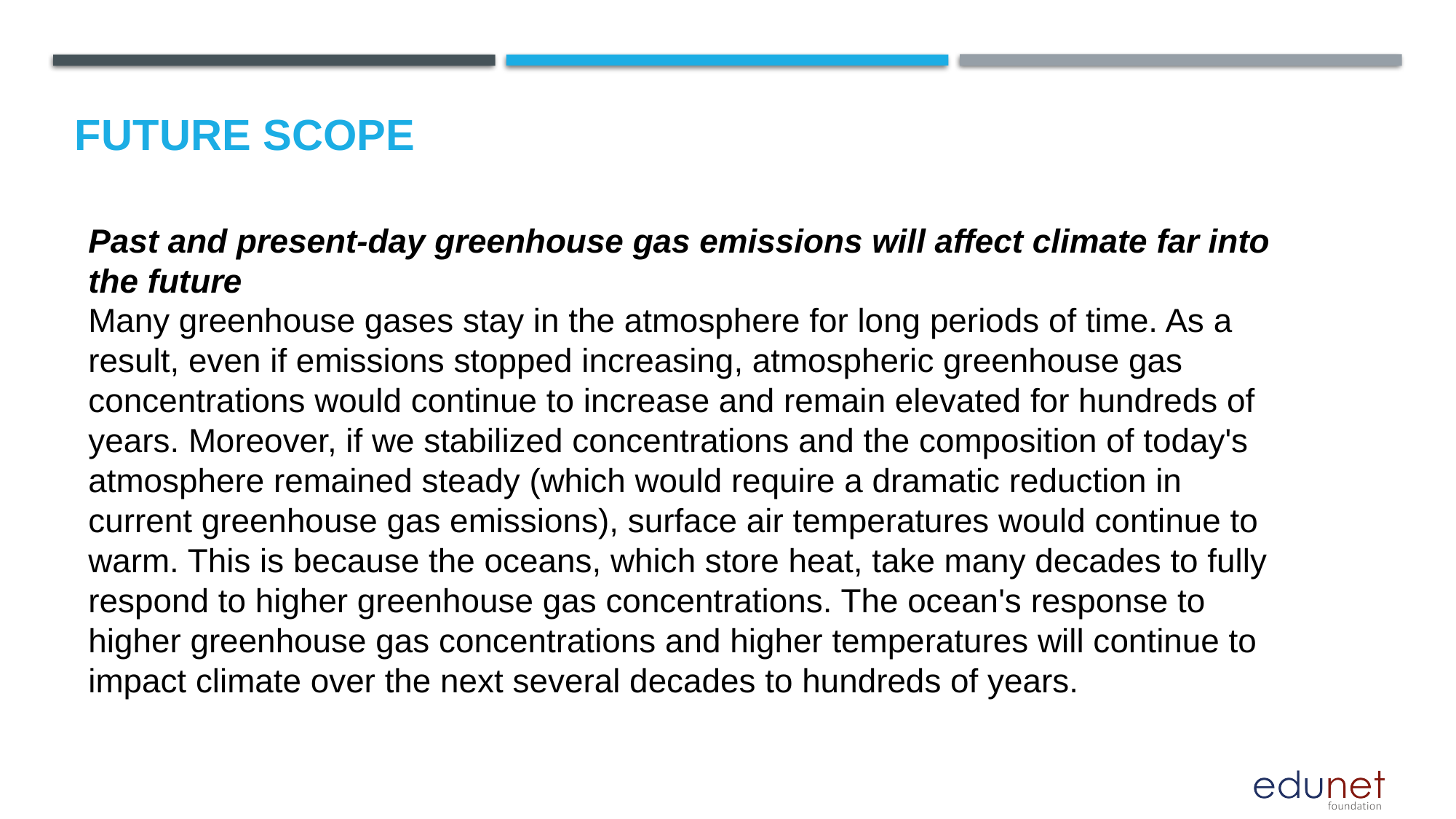

Future scope
Past and present-day greenhouse gas emissions will affect climate far into the future
Many greenhouse gases stay in the atmosphere for long periods of time. As a result, even if emissions stopped increasing, atmospheric greenhouse gas concentrations would continue to increase and remain elevated for hundreds of years. Moreover, if we stabilized concentrations and the composition of today's atmosphere remained steady (which would require a dramatic reduction in current greenhouse gas emissions), surface air temperatures would continue to warm. This is because the oceans, which store heat, take many decades to fully respond to higher greenhouse gas concentrations. The ocean's response to higher greenhouse gas concentrations and higher temperatures will continue to impact climate over the next several decades to hundreds of years.